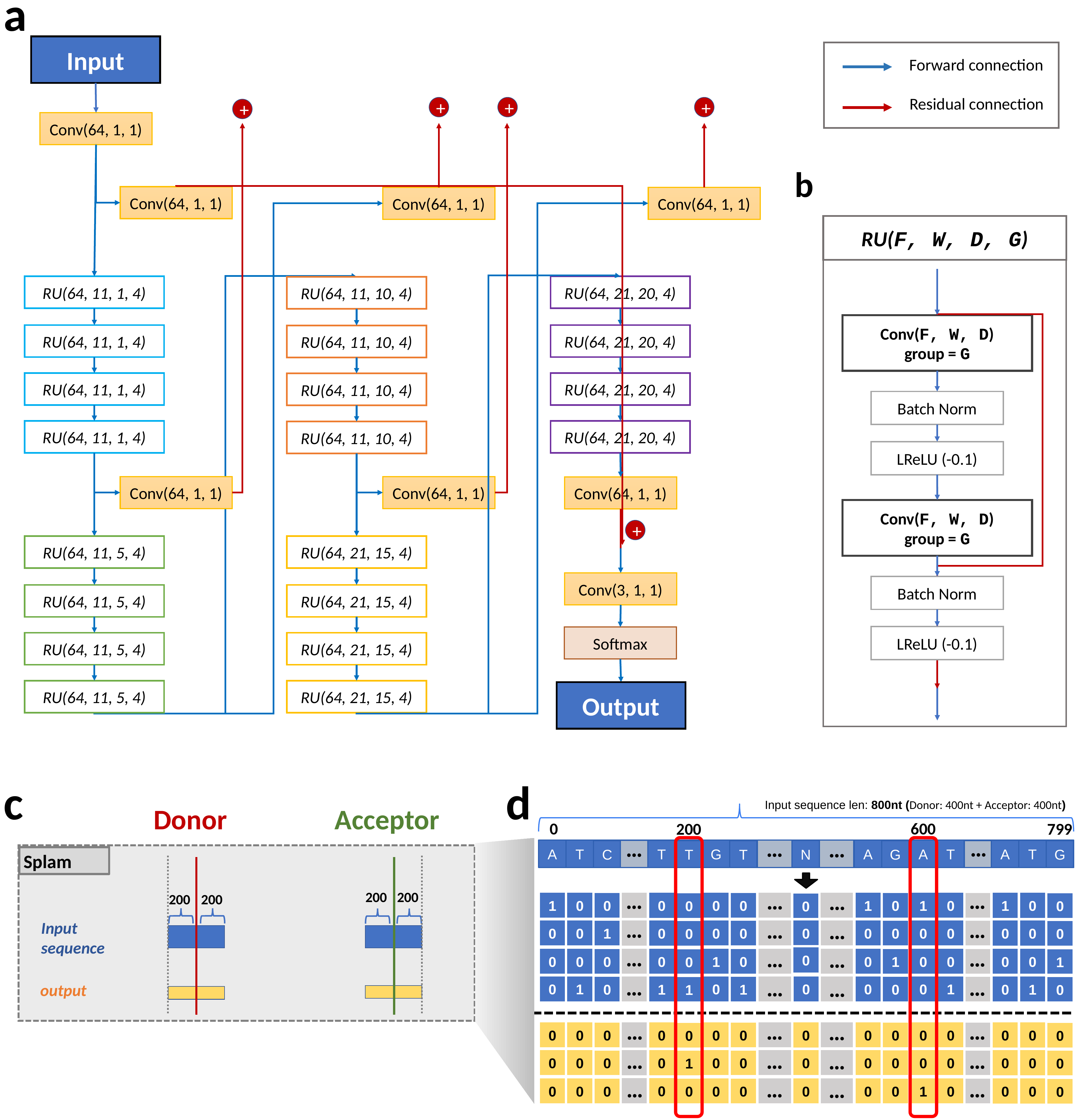

a
Input

Forward connection

Residual connection
+
+
+
+
Conv(64, 1, 1)
b
Conv(64, 1, 1)
Conv(64, 1, 1)
Conv(64, 1, 1)
RU(F, W, D, G)

Conv(F, W, D)
group = G
Batch Norm
LReLU (-0.1)
Conv(F, W, D)
group = G
Batch Norm
LReLU (-0.1)
RU(64, 21, 20, 4)
RU(64, 11, 1, 4)
RU(64, 11, 10, 4)
RU(64, 21, 20, 4)
RU(64, 11, 1, 4)
RU(64, 11, 10, 4)
RU(64, 21, 20, 4)
RU(64, 11, 1, 4)
RU(64, 11, 10, 4)
RU(64, 21, 20, 4)
RU(64, 11, 1, 4)
RU(64, 11, 10, 4)
Conv(64, 1, 1)
Conv(64, 1, 1)
Conv(64, 1, 1)
+
RU(64, 21, 15, 4)
RU(64, 11, 5, 4)
Conv(3, 1, 1)
RU(64, 11, 5, 4)
RU(64, 21, 15, 4)
Softmax
RU(64, 11, 5, 4)
RU(64, 21, 15, 4)
RU(64, 11, 5, 4)
RU(64, 21, 15, 4)
Output
c
d
Input sequence len: 800nt (Donor: 400nt + Acceptor: 400nt)
Acceptor
Donor

A
T
G
….
A
A
T

T
A
T
N
C
T
G

T
G
0
600
200
799
…
…
…
…

Splam

…
…
…
…

1
0
0
….
1
1
0

0
1
0
0
0
0

0
0
0
…
…
0

0
0
0
….
0
0
0

0
0
0
1
0
0

0
0
…
…
0

0
0
1
….
0
0
0

0
0
0
0
0
1

0
1
…
…

0
1
0
….
0
0
0
1

1
0
1
0
1
0

1
0
200
200
200
200

…
…
Input sequence

…
…
…
…
output

…
…
…
…
0

0
0
….
0
0
0

0
0
0
0
0
0
0

0
0
…
…
0

0
0
0
….
0
0
0

0
0
0
0
0
0

1
0
…
…

0
0
0

0
0
….
0
1
0
0
0
0
0
0
0

0
…
…
…
…